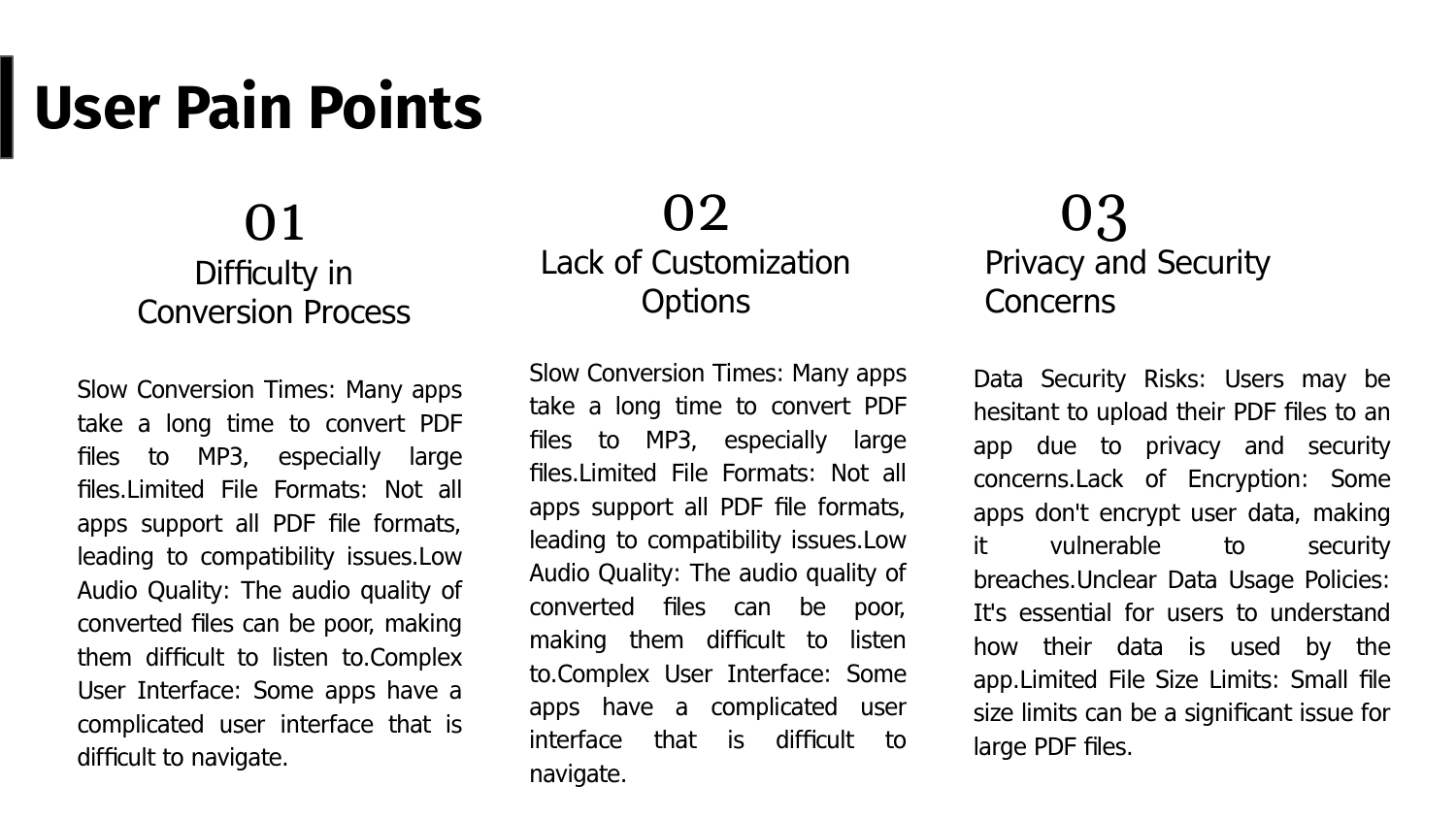

# User Pain Points
02
Lack of Customization Options
03
Privacy and Security   Concerns
01
Difficulty in Conversion Process
Slow Conversion Times: Many apps take a long time to convert PDF files to MP3, especially large files.Limited File Formats: Not all apps support all PDF file formats, leading to compatibility issues.Low Audio Quality: The audio quality of converted files can be poor, making them difficult to listen to.Complex User Interface: Some apps have a complicated user interface that is difficult to navigate.

Data Security Risks: Users may be hesitant to upload their PDF files to an app due to privacy and security concerns.Lack of Encryption: Some apps don't encrypt user data, making it vulnerable to security breaches.Unclear Data Usage Policies: It's essential for users to understand how their data is used by the app.Limited File Size Limits: Small file size limits can be a significant issue for large PDF files.

Slow Conversion Times: Many apps take a long time to convert PDF files to MP3, especially large files.Limited File Formats: Not all apps support all PDF file formats, leading to compatibility issues.Low Audio Quality: The audio quality of converted files can be poor, making them difficult to listen to.Complex User Interface: Some apps have a complicated user interface that is difficult to navigate.